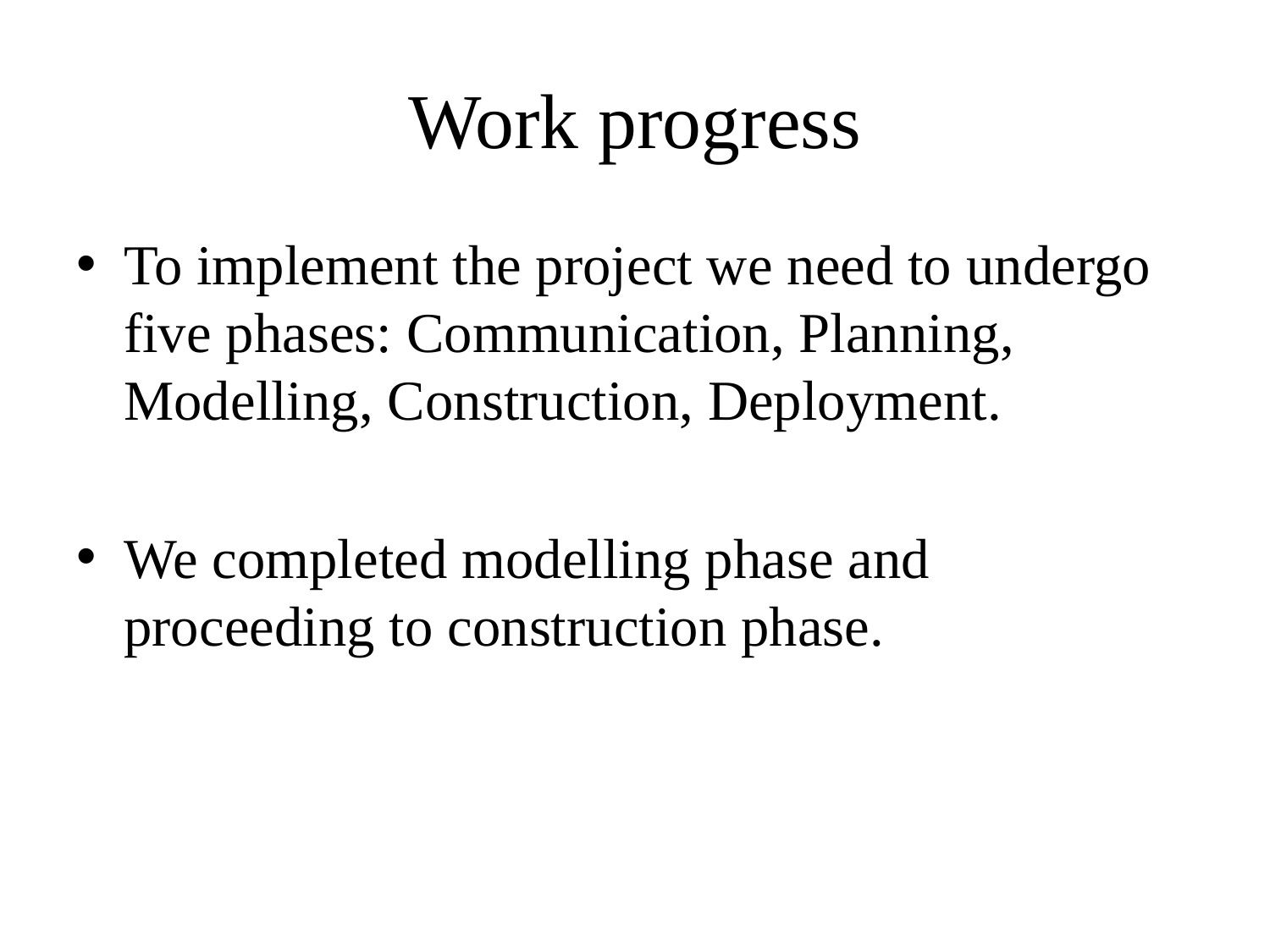

# Work progress
To implement the project we need to undergo five phases: Communication, Planning, Modelling, Construction, Deployment.

We completed modelling phase and proceeding to construction phase.